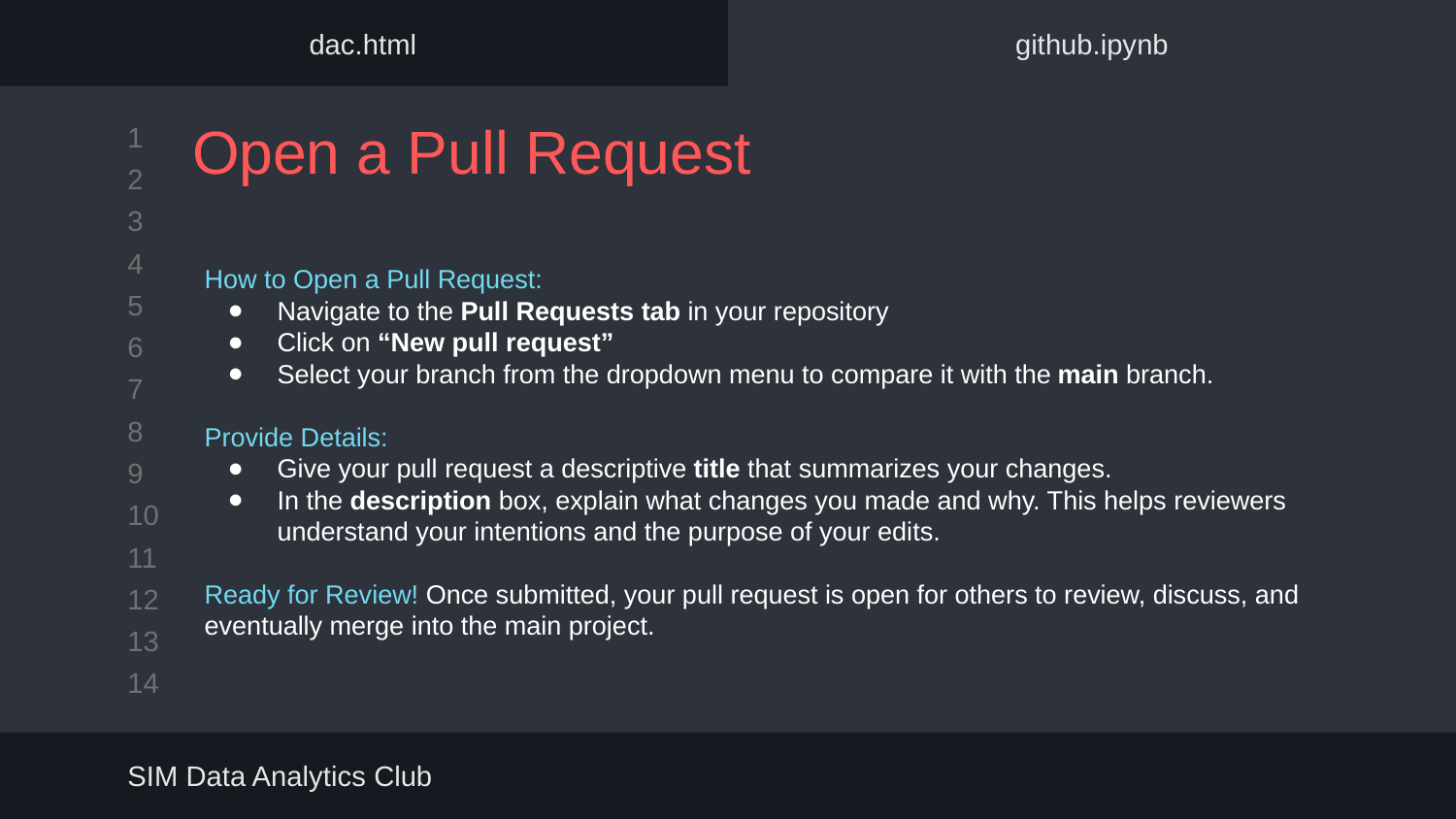

dac.html
github.ipynb
Open a Pull Request
How to Open a Pull Request:
Navigate to the Pull Requests tab in your repository
Click on “New pull request”
Select your branch from the dropdown menu to compare it with the main branch.

Provide Details:
Give your pull request a descriptive title that summarizes your changes.
In the description box, explain what changes you made and why. This helps reviewers understand your intentions and the purpose of your edits.

Ready for Review! Once submitted, your pull request is open for others to review, discuss, and eventually merge into the main project.
SIM Data Analytics Club